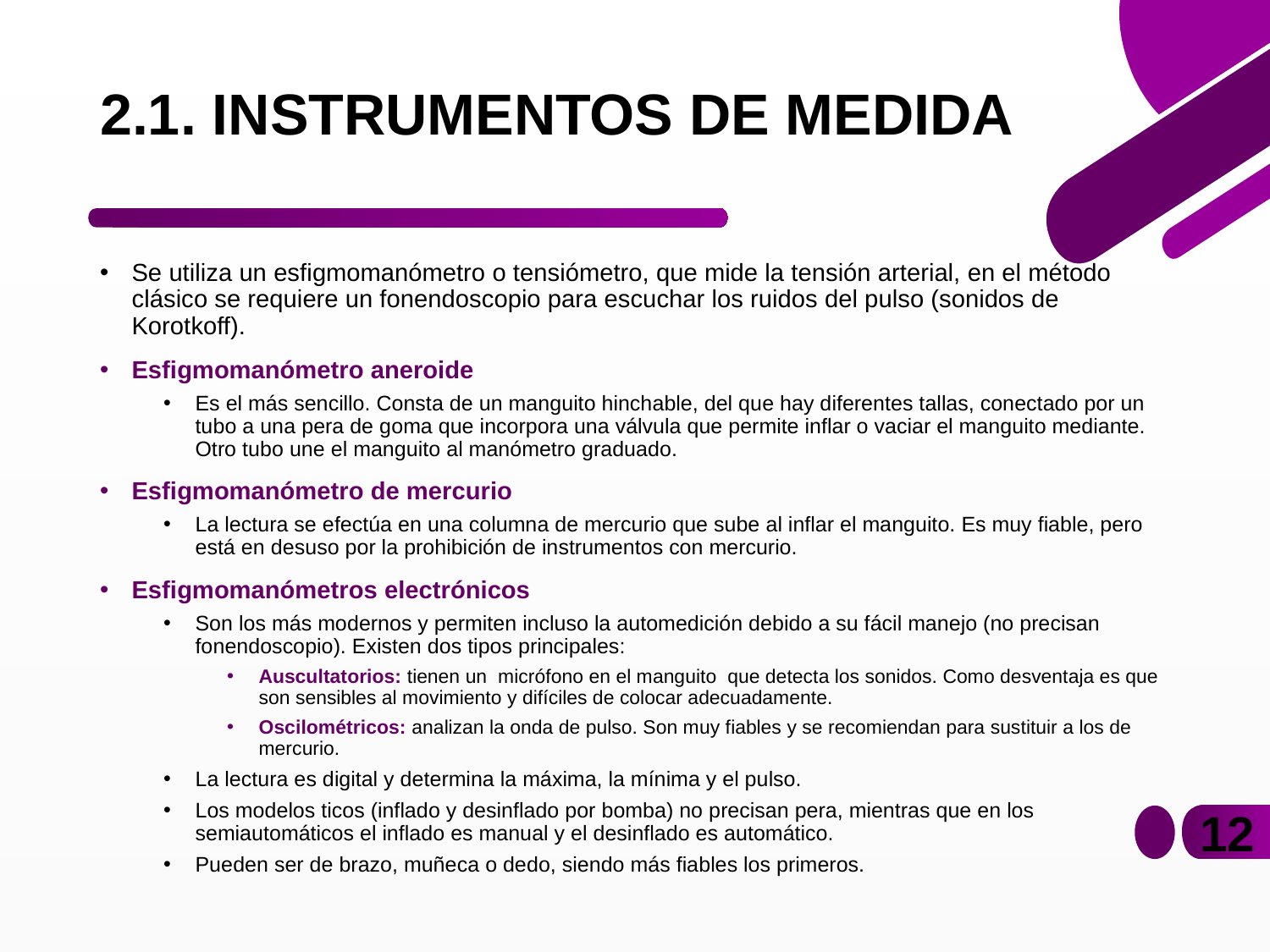

# 2.1. INSTRUMENTOS DE MEDIDA
Se utiliza un esfigmomanómetro o tensiómetro, que mide la tensión arterial, en el método clásico se requiere un fonendoscopio para escuchar los ruidos del pulso (sonidos de Korotkoff).
Esfigmomanómetro aneroide
Es el más sencillo. Consta de un manguito hinchable, del que hay diferentes tallas, conectado por un tubo a una pera de goma que incorpora una válvula que permite inflar o vaciar el manguito mediante. Otro tubo une el manguito al manómetro graduado.
Esfigmomanómetro de mercurio
La lectura se efectúa en una columna de mercurio que sube al inflar el manguito. Es muy fiable, pero está en desuso por la prohibición de instrumentos con mercurio.
Esfigmomanómetros electrónicos
Son los más modernos y permiten incluso la automedición debido a su fácil manejo (no precisan fonendoscopio). Existen dos tipos principales:
Auscultatorios: tienen un  micrófono en el manguito  que detecta los sonidos. Como desventaja es que son sensibles al movimiento y difíciles de colocar adecuadamente.
Oscilométricos: analizan la onda de pulso. Son muy fiables y se recomiendan para sustituir a los de mercurio.
La lectura es digital y determina la máxima, la mínima y el pulso.
Los modelos ticos (inflado y desinflado por bomba) no precisan pera, mientras que en los semiautomáticos el inflado es manual y el desinflado es automático.
Pueden ser de brazo, muñeca o dedo, siendo más fiables los primeros.
12